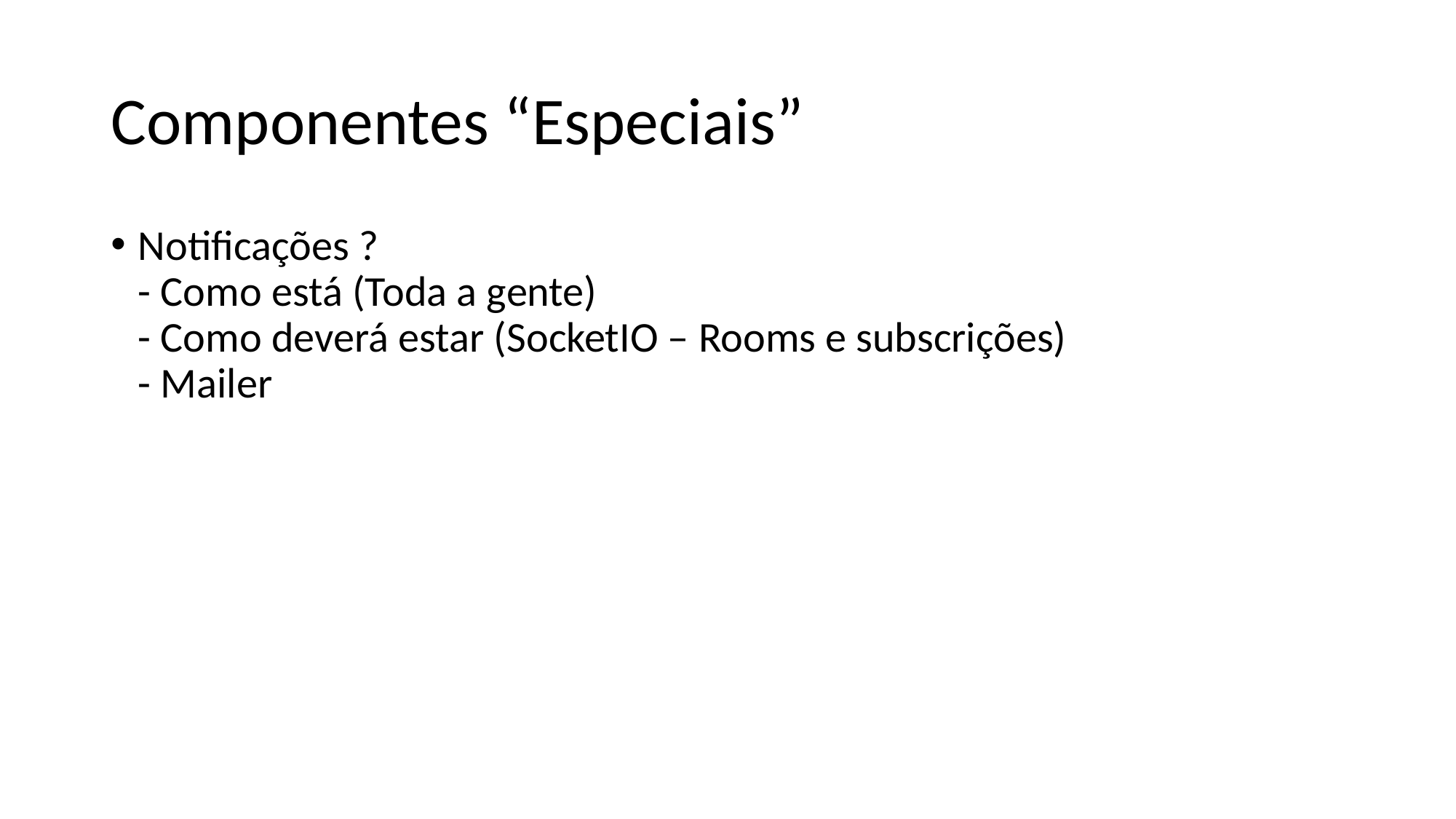

# Componentes “Especiais”
Notificações ?
- Como está (Toda a gente)
- Como deverá estar (SocketIO – Rooms e subscrições)
- Mailer